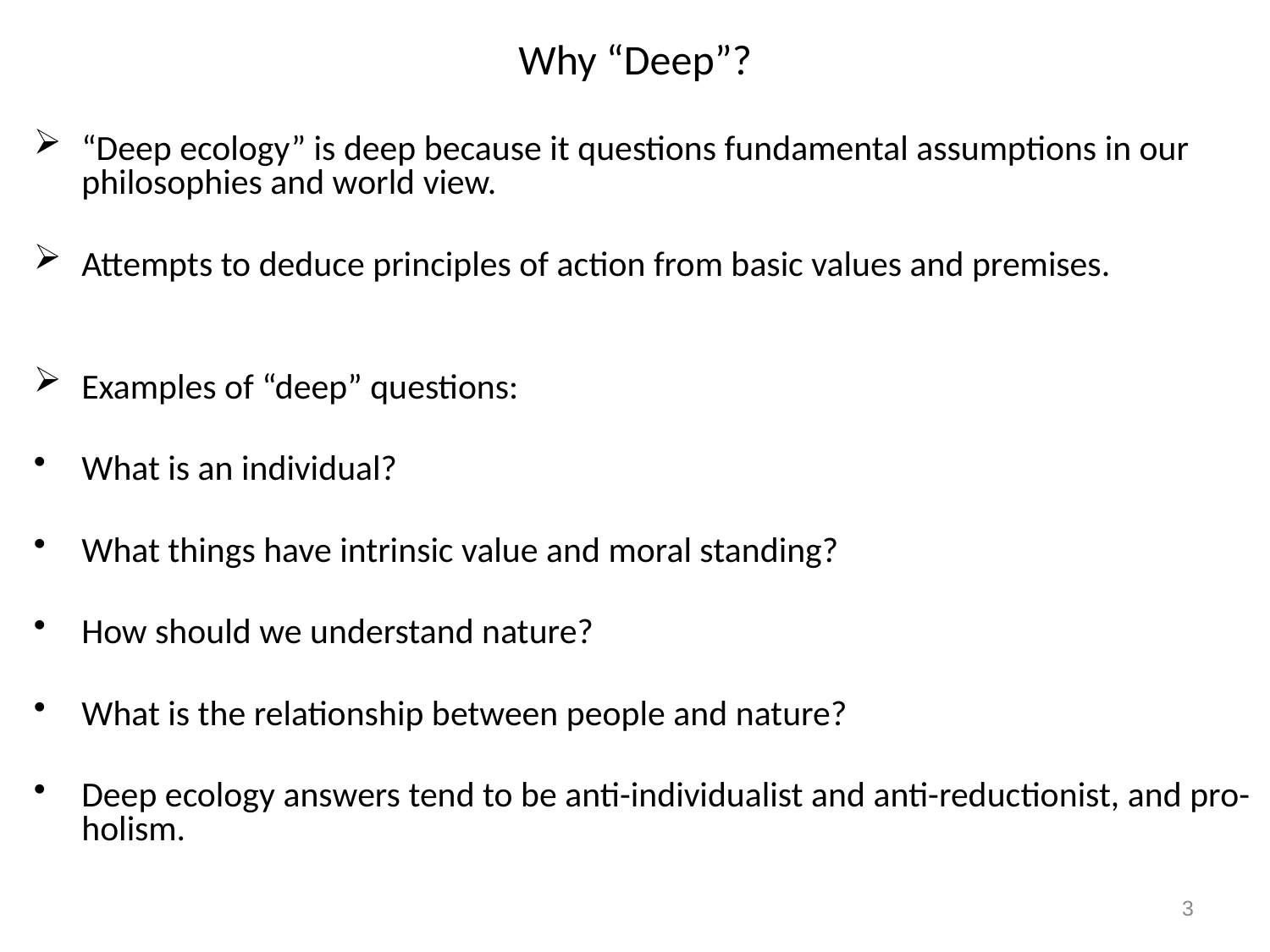

# Why “Deep”?
“Deep ecology” is deep because it questions fundamental assumptions in our philosophies and world view.

Attempts to deduce principles of action from basic values and premises.

Examples of “deep” questions:

What is an individual?

What things have intrinsic value and moral standing?

How should we understand nature?

What is the relationship between people and nature?

Deep ecology answers tend to be anti-individualist and anti-reductionist, and pro-holism.

3